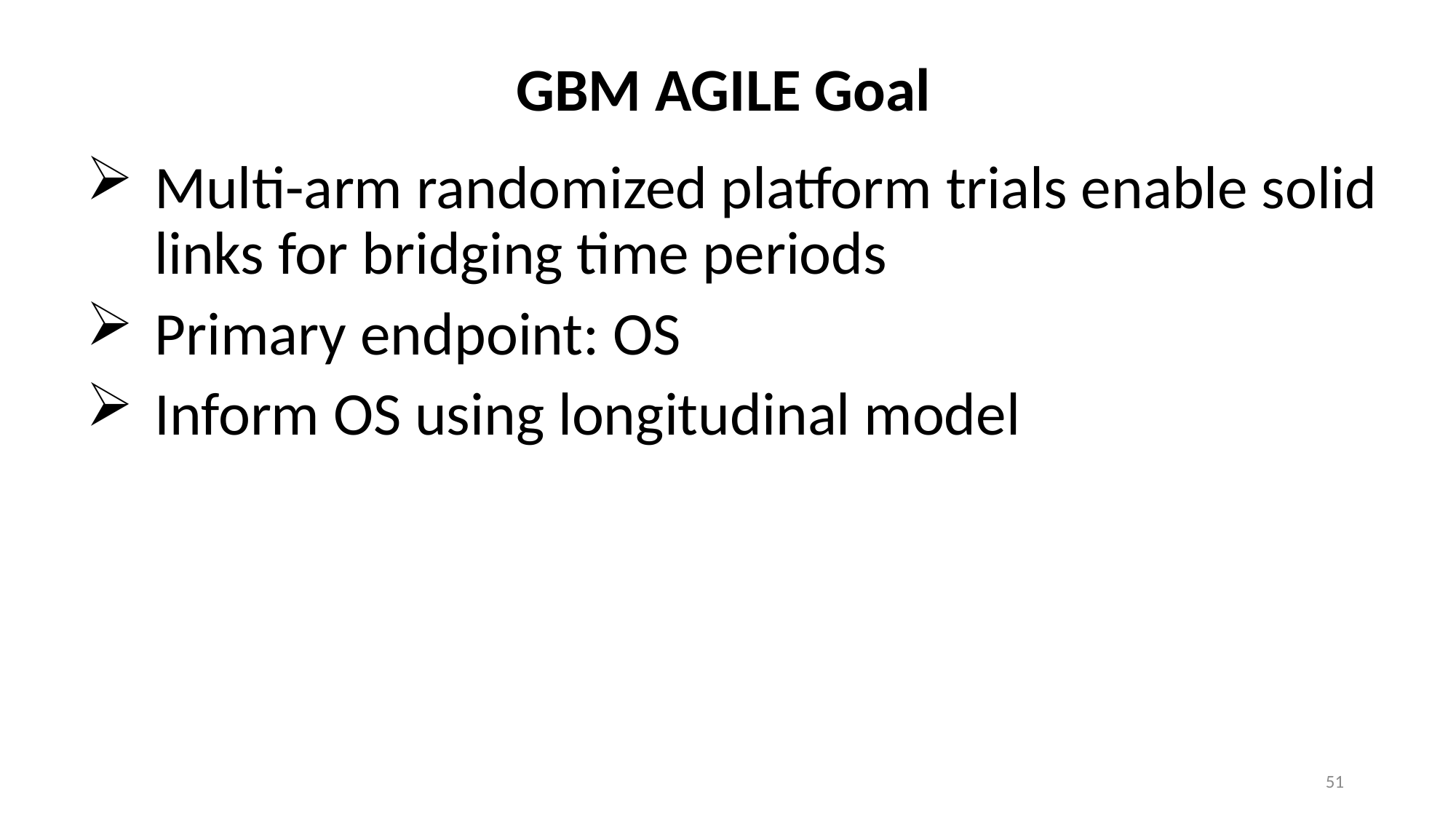

# GBM AGILE Goal
Multi-arm randomized platform trials enable solid links for bridging time periods
Primary endpoint: OS
Inform OS using longitudinal model
51